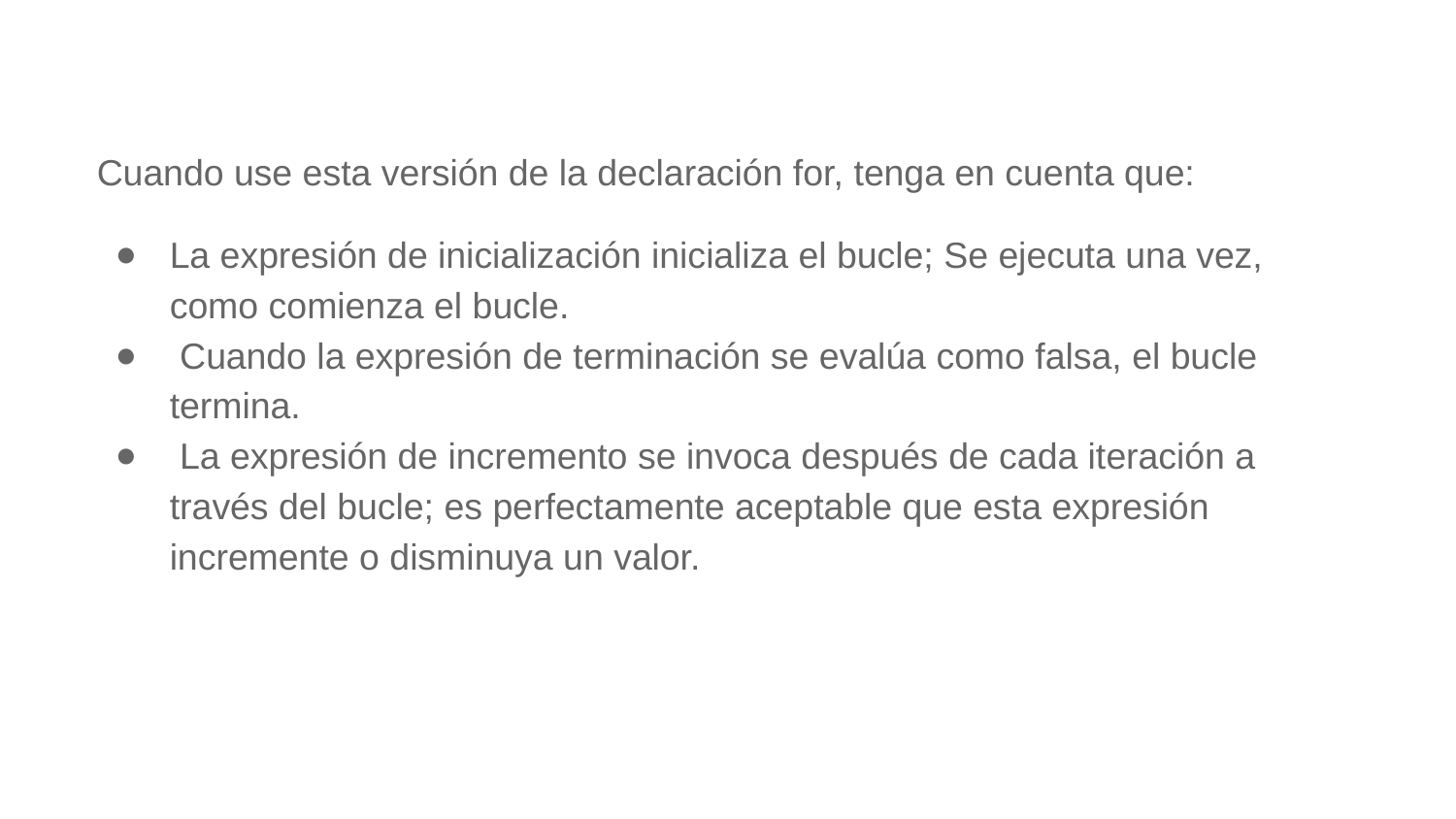

Cuando use esta versión de la declaración for, tenga en cuenta que:
La expresión de inicialización inicializa el bucle; Se ejecuta una vez, como comienza el bucle.
 Cuando la expresión de terminación se evalúa como falsa, el bucle termina.
 La expresión de incremento se invoca después de cada iteración a través del bucle; es perfectamente aceptable que esta expresión incremente o disminuya un valor.